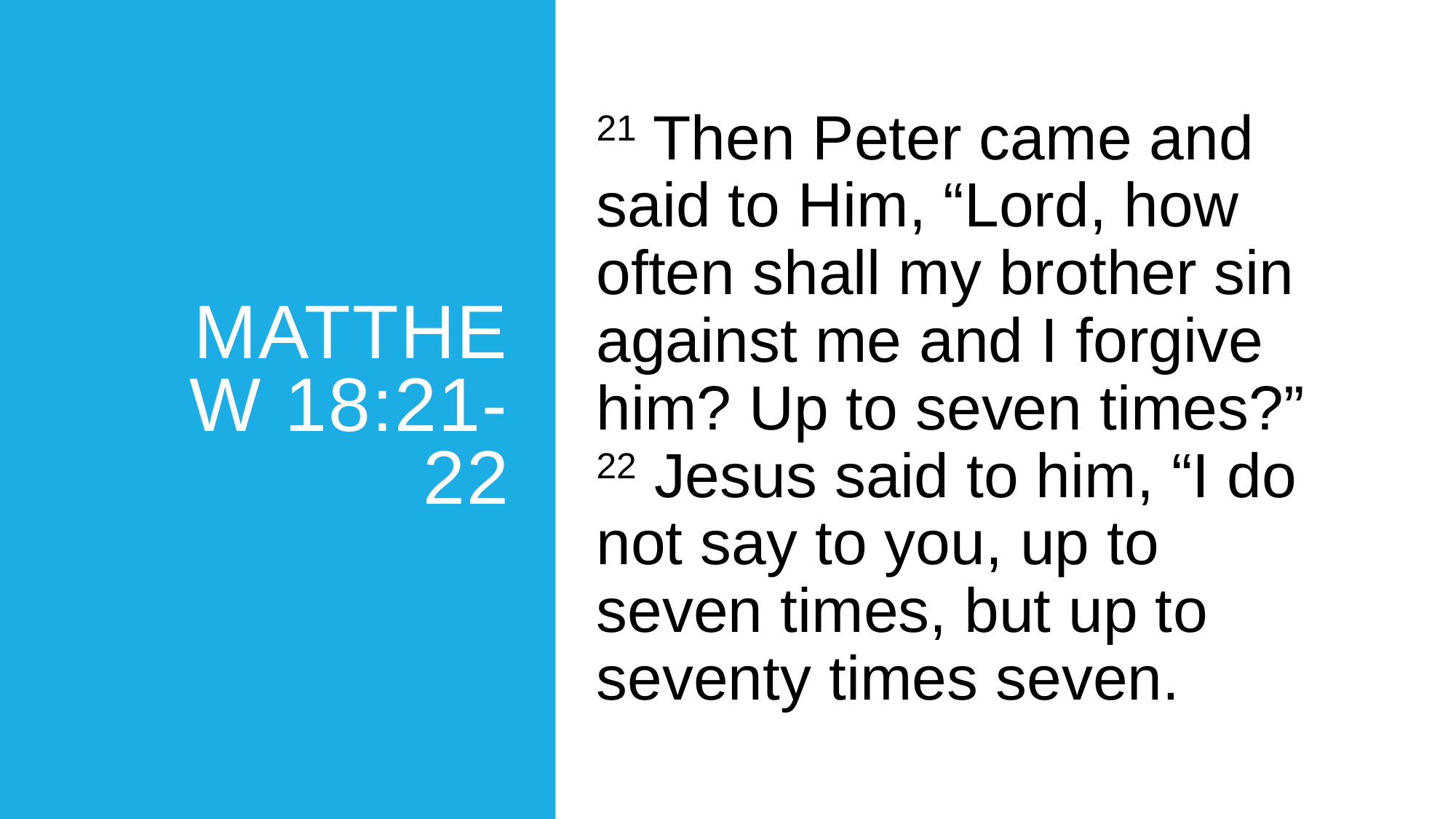

# Matthew 18:21-22
21 Then Peter came and said to Him, “Lord, how often shall my brother sin against me and I forgive him? Up to seven times?” 22 Jesus said to him, “I do not say to you, up to seven times, but up to seventy times seven.